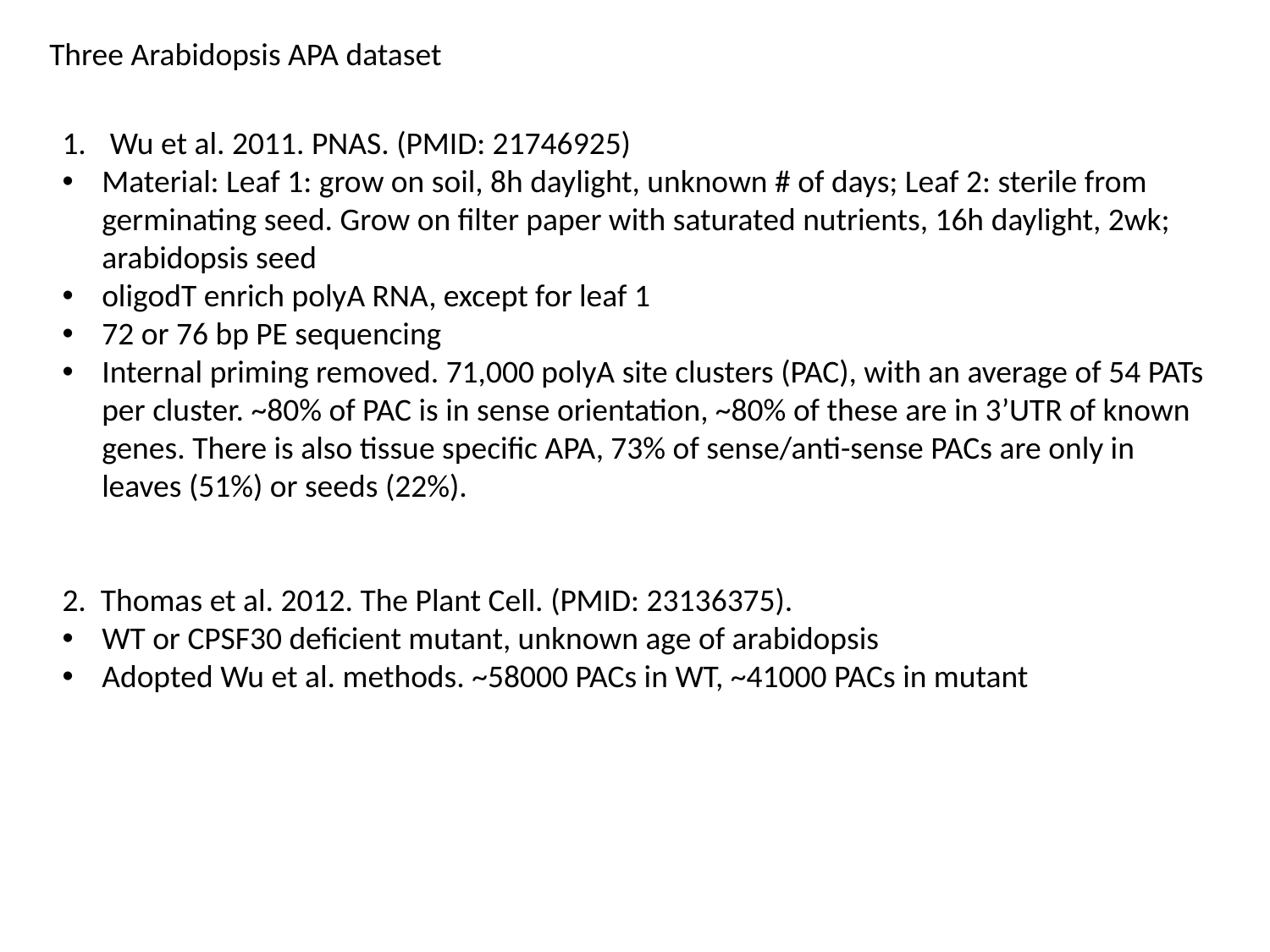

Three Arabidopsis APA dataset
Wu et al. 2011. PNAS. (PMID: 21746925)
Material: Leaf 1: grow on soil, 8h daylight, unknown # of days; Leaf 2: sterile from germinating seed. Grow on filter paper with saturated nutrients, 16h daylight, 2wk; arabidopsis seed
oligodT enrich polyA RNA, except for leaf 1
72 or 76 bp PE sequencing
Internal priming removed. 71,000 polyA site clusters (PAC), with an average of 54 PATs per cluster. ~80% of PAC is in sense orientation, ~80% of these are in 3’UTR of known genes. There is also tissue specific APA, 73% of sense/anti-sense PACs are only in leaves (51%) or seeds (22%).

2.  Thomas et al. 2012. The Plant Cell. (PMID: 23136375).
WT or CPSF30 deficient mutant, unknown age of arabidopsis
Adopted Wu et al. methods. ~58000 PACs in WT, ~41000 PACs in mutant